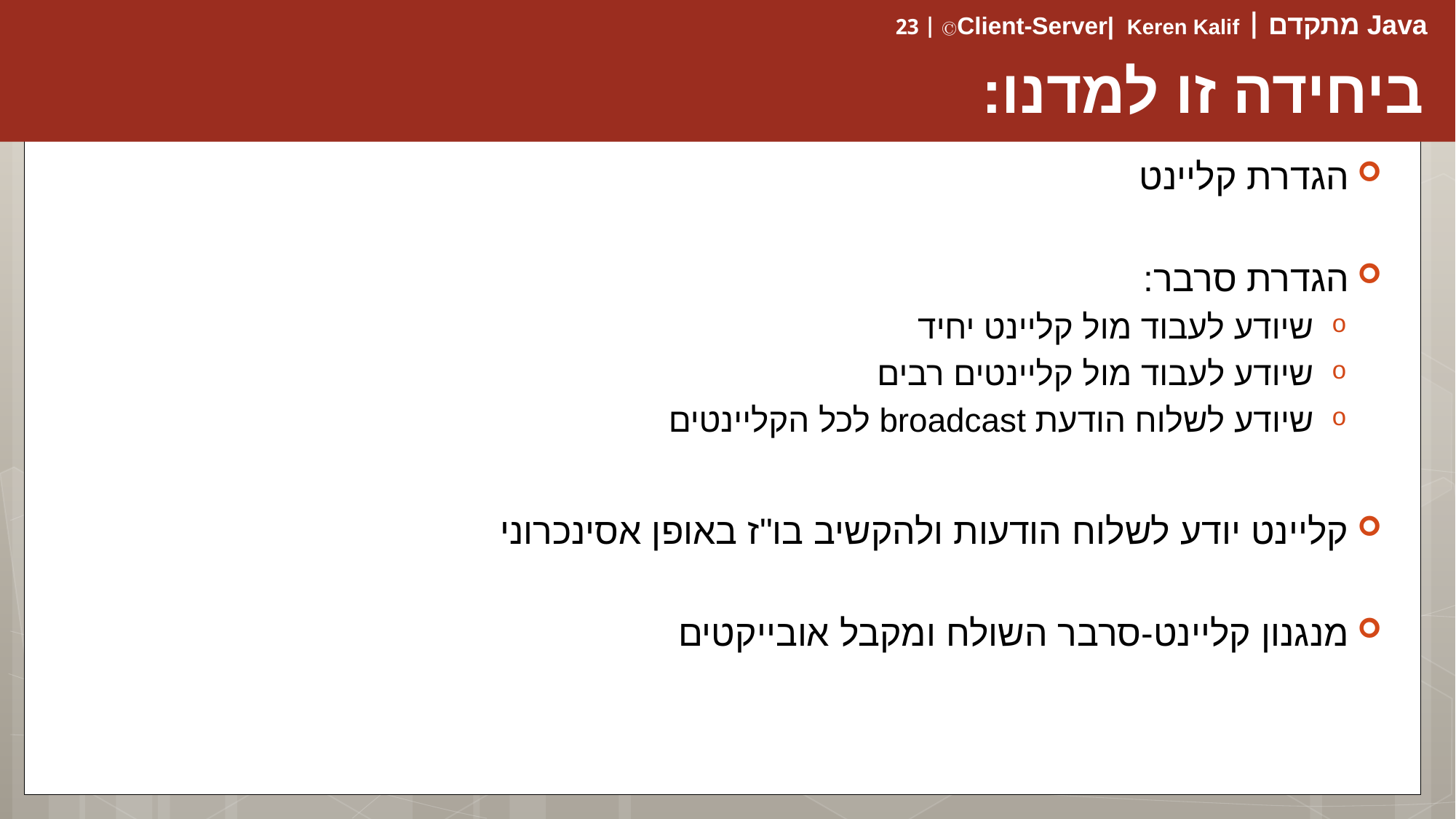

# ביחידה זו למדנו:
הגדרת קליינט

הגדרת סרבר:
שיודע לעבוד מול קליינט יחיד
שיודע לעבוד מול קליינטים רבים
שיודע לשלוח הודעת broadcast לכל הקליינטים

קליינט יודע לשלוח הודעות ולהקשיב בו"ז באופן אסינכרוני

מנגנון קליינט-סרבר השולח ומקבל אובייקטים